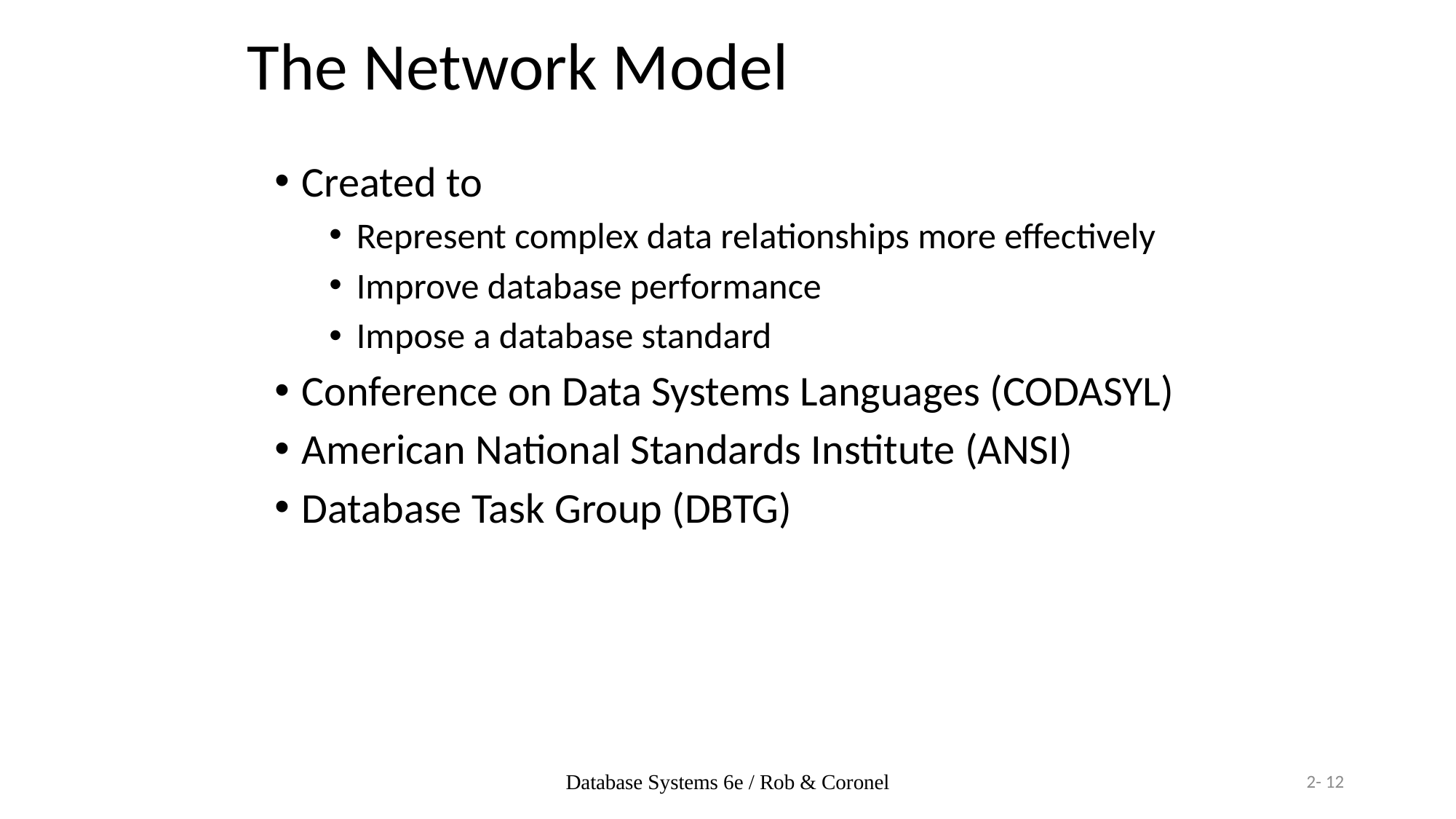

# The Network Model
Created to
Represent complex data relationships more effectively
Improve database performance
Impose a database standard
Conference on Data Systems Languages (CODASYL)
American National Standards Institute (ANSI)
Database Task Group (DBTG)
Database Systems 6e / Rob & Coronel
2- 12